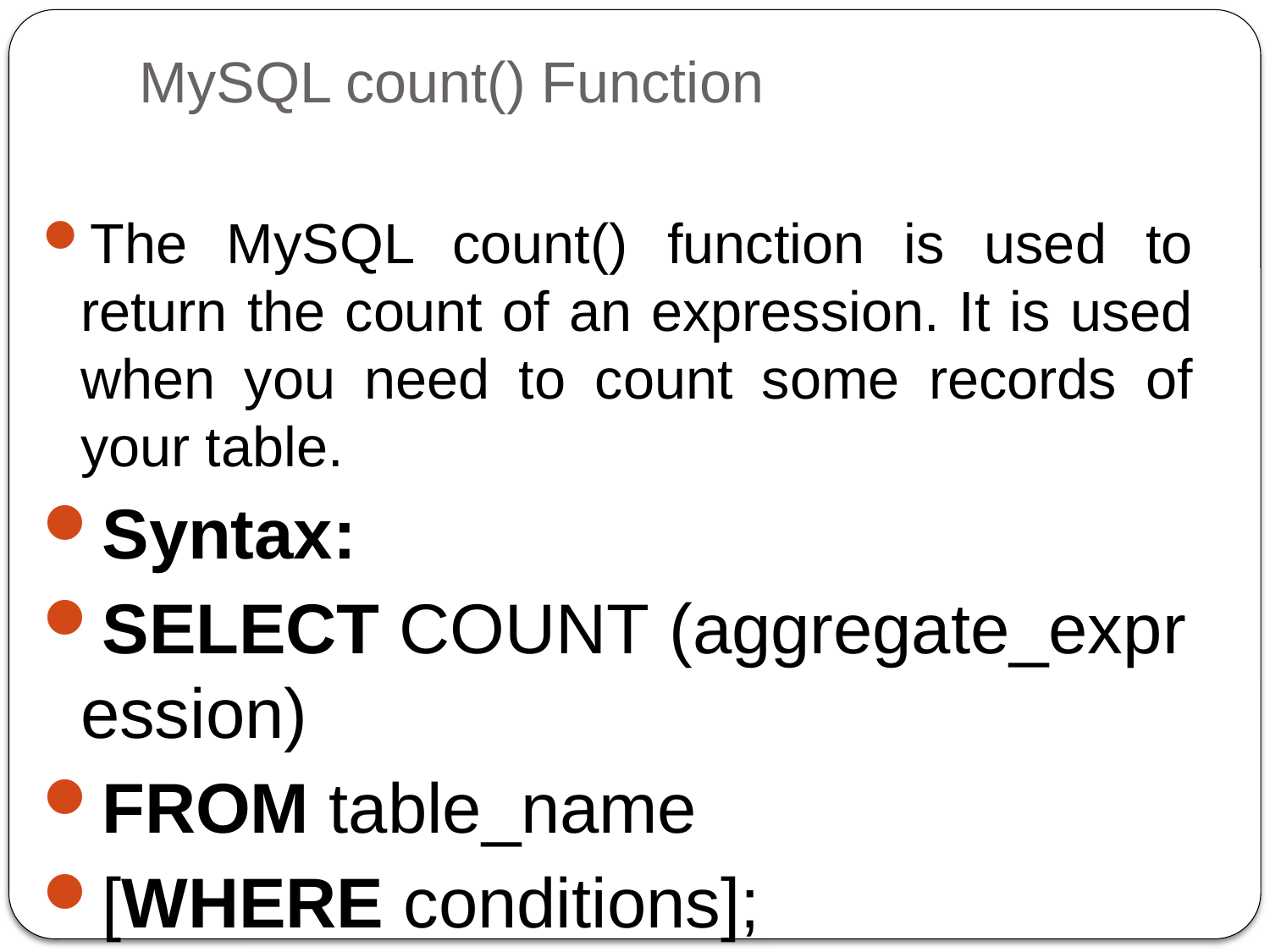

# MySQL count() Function
The MySQL count() function is used to return the count of an expression. It is used when you need to count some records of your table.
Syntax:
SELECT COUNT (aggregate_expression)
FROM table_name
[WHERE conditions];